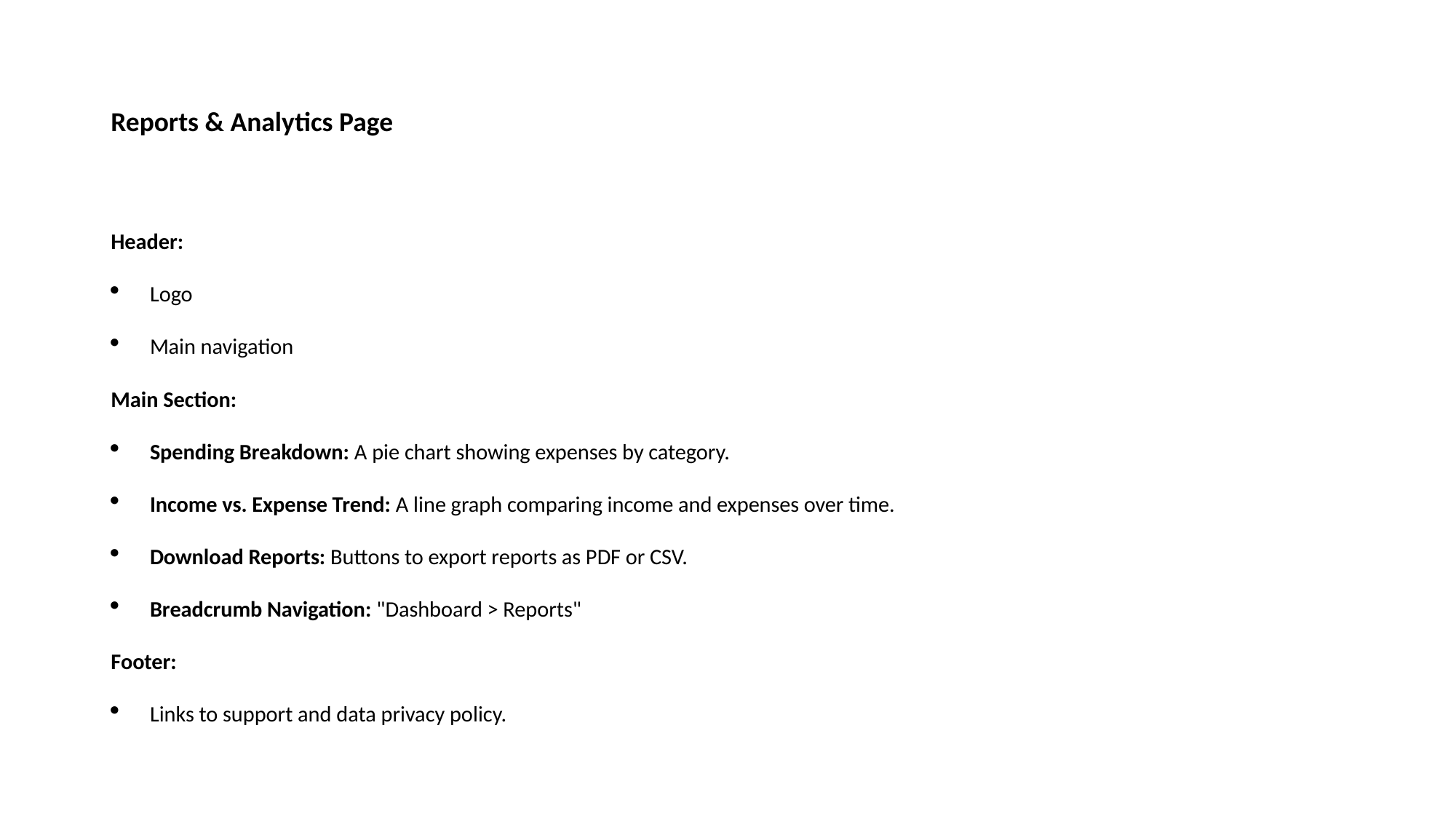

# Reports & Analytics Page
Header:
Logo
Main navigation
Main Section:
Spending Breakdown: A pie chart showing expenses by category.
Income vs. Expense Trend: A line graph comparing income and expenses over time.
Download Reports: Buttons to export reports as PDF or CSV.
Breadcrumb Navigation: "Dashboard > Reports"
Footer:
Links to support and data privacy policy.